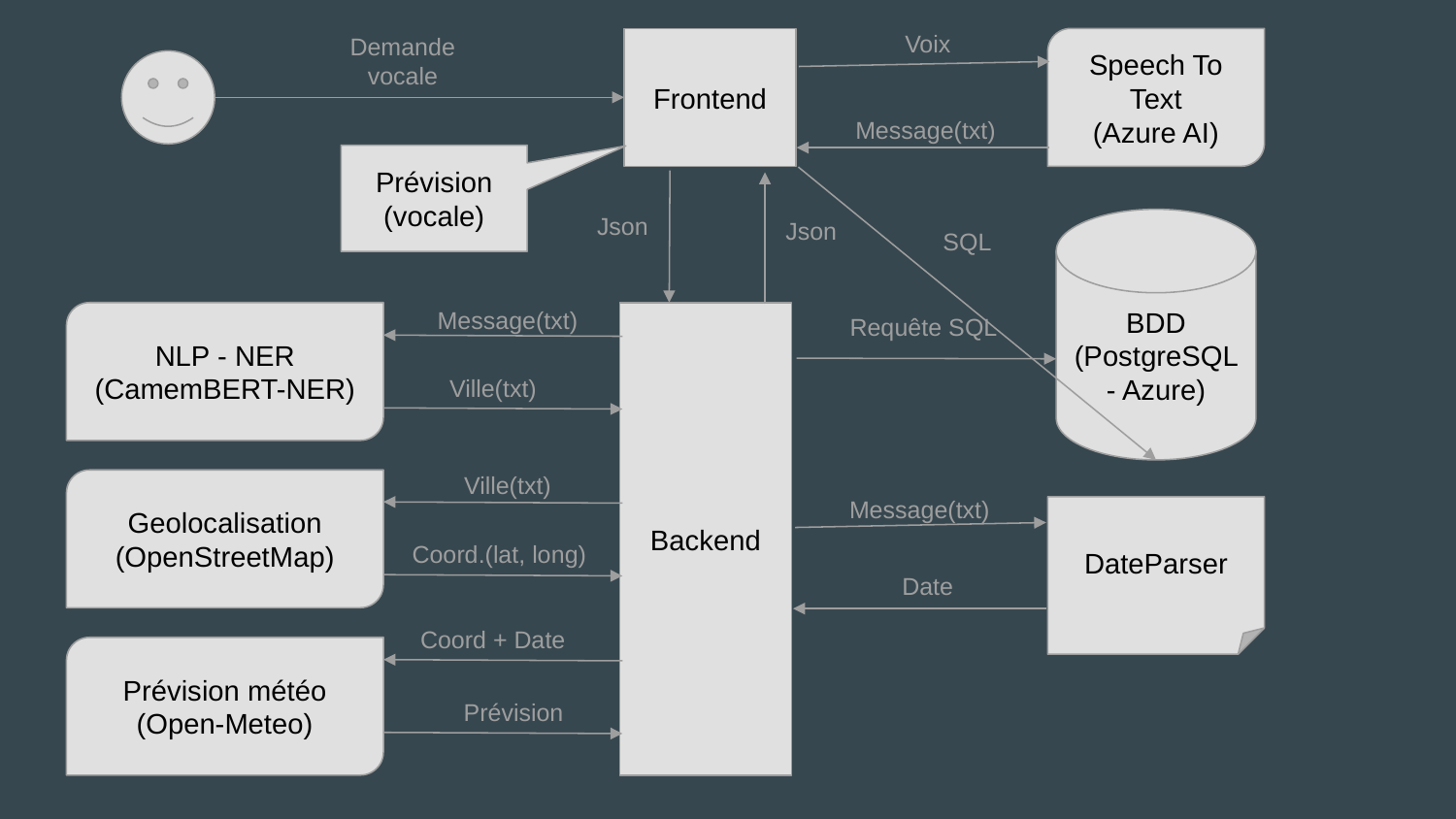

Voix
Demande vocale
Frontend
Speech To Text
(Azure AI)

Message(txt)
Prévision (vocale)
SQL
Requête SQL
Json
Json
BDD (PostgreSQL - Azure)
Message(txt)
NLP - NER (CamemBERT-NER)
Backend
Ville(txt)
Ville(txt)
Geolocalisation
(OpenStreetMap)
Message(txt)
DateParser
Coord.(lat, long)
Date
Coord + Date
Prévision météo
(Open-Meteo)
Prévision